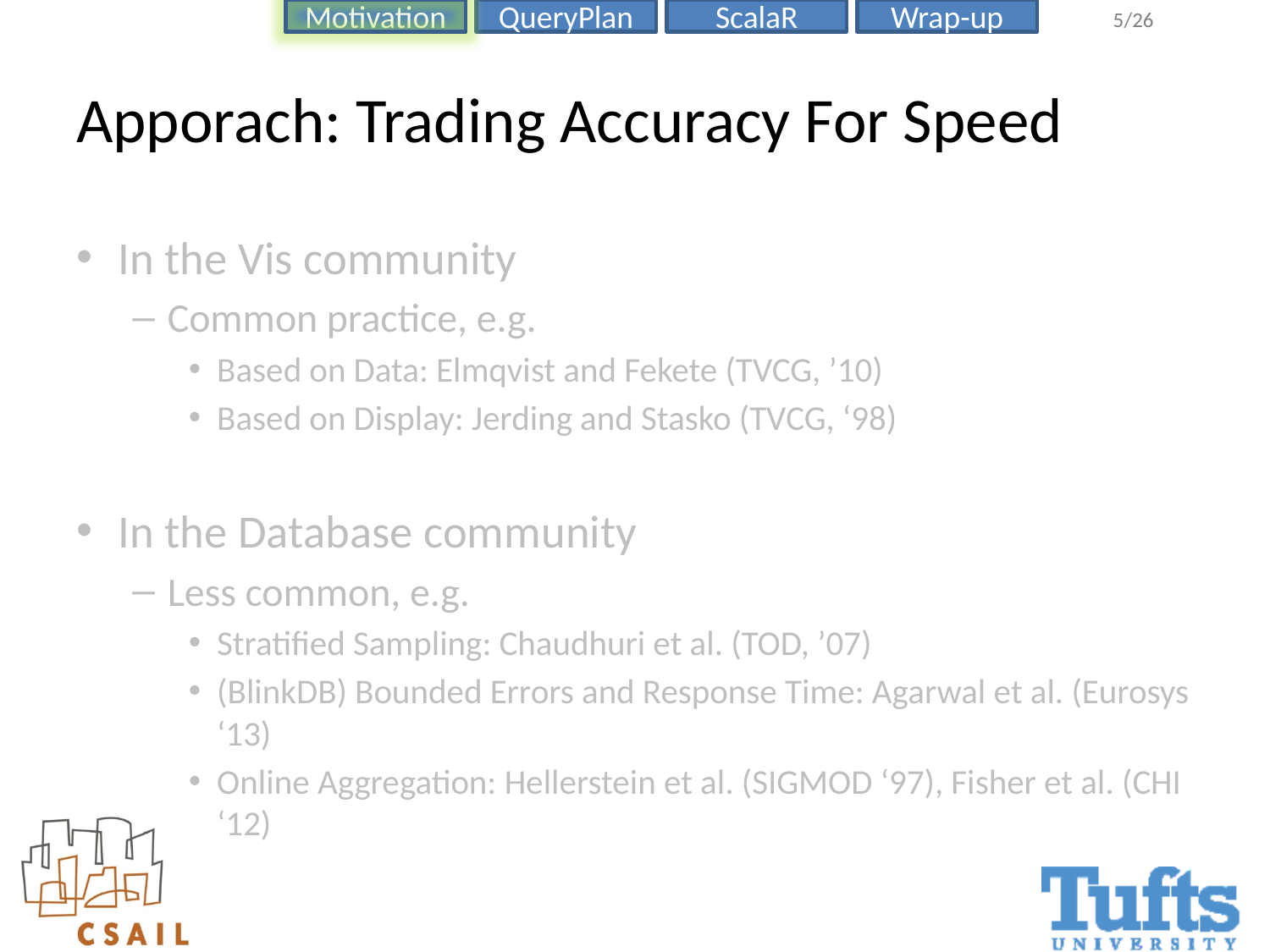

# Apporach: Trading Accuracy For Speed
In the Vis community
Common practice, e.g.
Based on Data: Elmqvist and Fekete (TVCG, ’10)
Based on Display: Jerding and Stasko (TVCG, ‘98)

In the Database community
Less common, e.g.
Stratified Sampling: Chaudhuri et al. (TOD, ’07)
(BlinkDB) Bounded Errors and Response Time: Agarwal et al. (Eurosys ‘13)
Online Aggregation: Hellerstein et al. (SIGMOD ‘97), Fisher et al. (CHI ‘12)